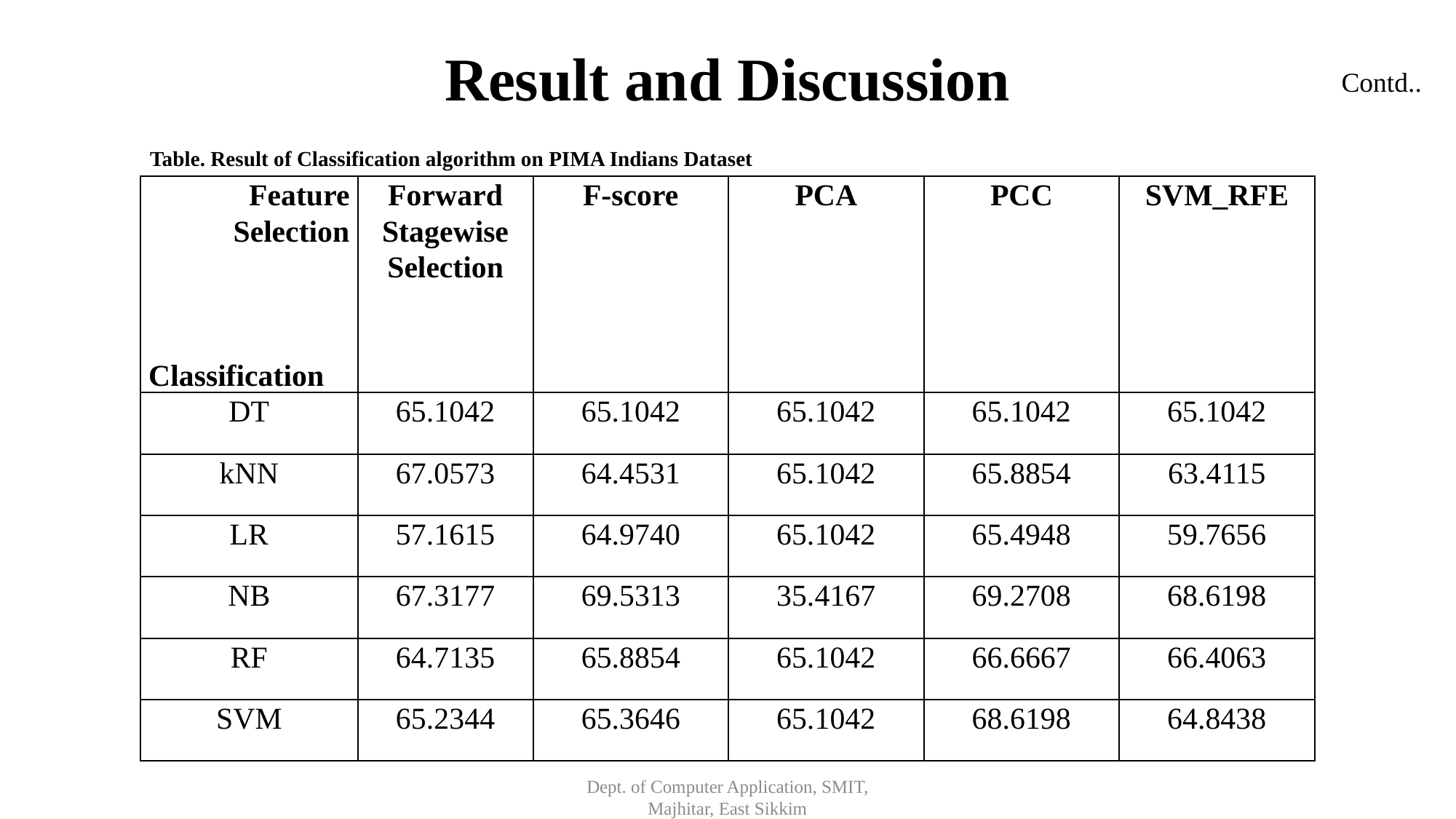

# Result and Discussion
Contd..
Table. Result of Classification algorithm on PIMA Indians Dataset
| Feature Selection     Classification | Forward Stagewise Selection | F-score | PCA | PCC | SVM\_RFE |
| --- | --- | --- | --- | --- | --- |
| DT | 65.1042 | 65.1042 | 65.1042 | 65.1042 | 65.1042 |
| kNN | 67.0573 | 64.4531 | 65.1042 | 65.8854 | 63.4115 |
| LR | 57.1615 | 64.9740 | 65.1042 | 65.4948 | 59.7656 |
| NB | 67.3177 | 69.5313 | 35.4167 | 69.2708 | 68.6198 |
| RF | 64.7135 | 65.8854 | 65.1042 | 66.6667 | 66.4063 |
| SVM | 65.2344 | 65.3646 | 65.1042 | 68.6198 | 64.8438 |
Dept. of Computer Application, SMIT, Majhitar, East Sikkim